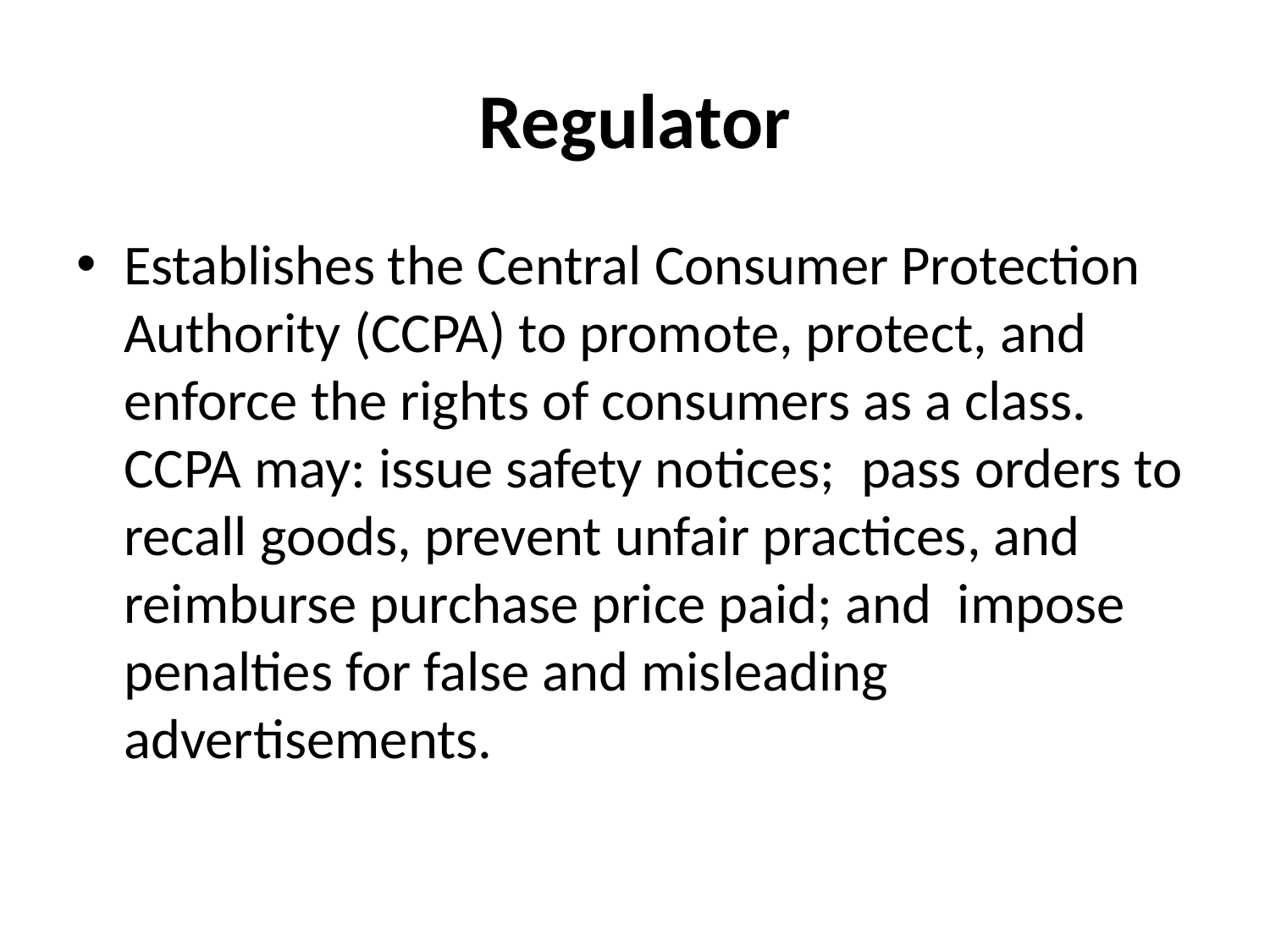

# Regulator
Establishes the Central Consumer Protection Authority (CCPA) to promote, protect, and enforce the rights of consumers as a class.   CCPA may: issue safety notices;  pass orders to recall goods, prevent unfair practices, and reimburse purchase price paid; and  impose penalties for false and misleading advertisements.